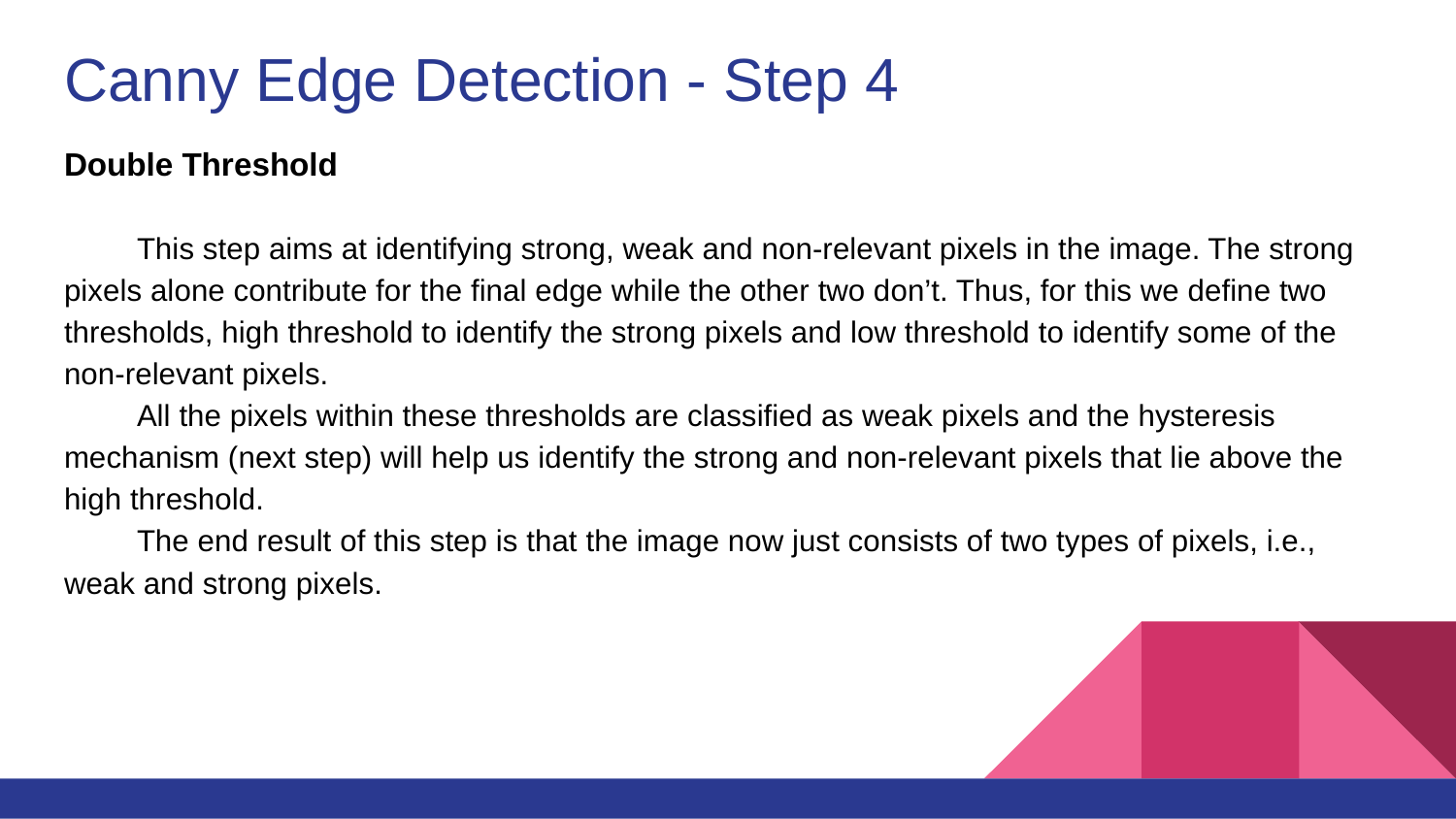

# Canny Edge Detection - Step 4
Double Threshold

This step aims at identifying strong, weak and non-relevant pixels in the image. The strong pixels alone contribute for the final edge while the other two don’t. Thus, for this we define two thresholds, high threshold to identify the strong pixels and low threshold to identify some of the non-relevant pixels.
All the pixels within these thresholds are classified as weak pixels and the hysteresis mechanism (next step) will help us identify the strong and non-relevant pixels that lie above the high threshold.
The end result of this step is that the image now just consists of two types of pixels, i.e., weak and strong pixels.